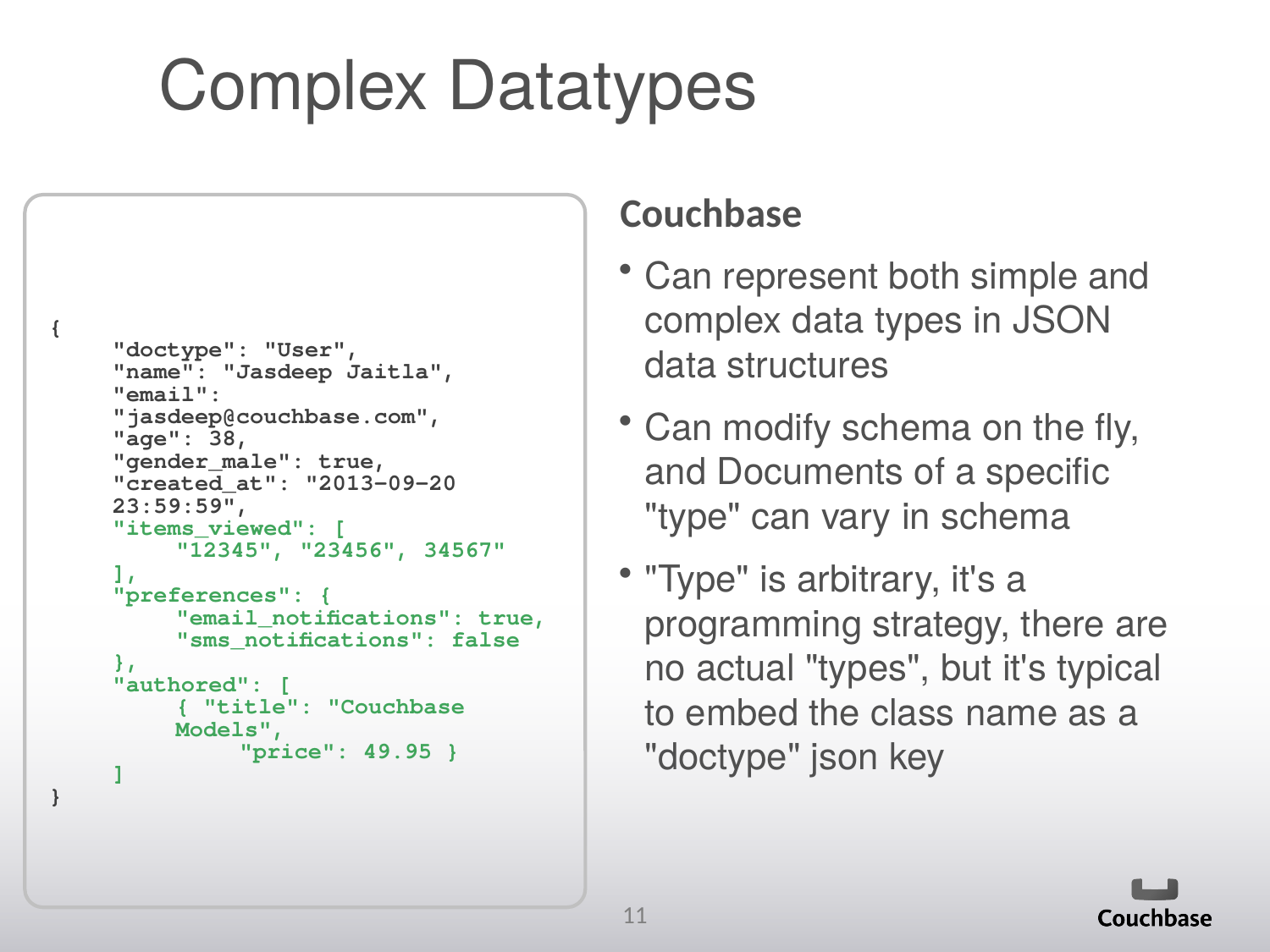

Complex Datatypes
Couchbase

{
"doctype": "User",
"name": "Jasdeep Jaitla",
"email": "jasdeep@couchbase.com",
"age": 38,
"gender_male": true,
"created_at": "2013-09-20 23:59:59",
"items_viewed": [
"12345", "23456", 34567"
],
"preferences": {
"email_notifications": true,
"sms_notifications": false
},
"authored": [
{ "title": "Couchbase Models",
"price": 49.95 }
]
}
Can represent both simple and complex data types in JSON data structures
Can modify schema on the fly, and Documents of a specific "type" can vary in schema
"Type" is arbitrary, it's a programming strategy, there are no actual "types", but it's typical to embed the class name as a "doctype" json key